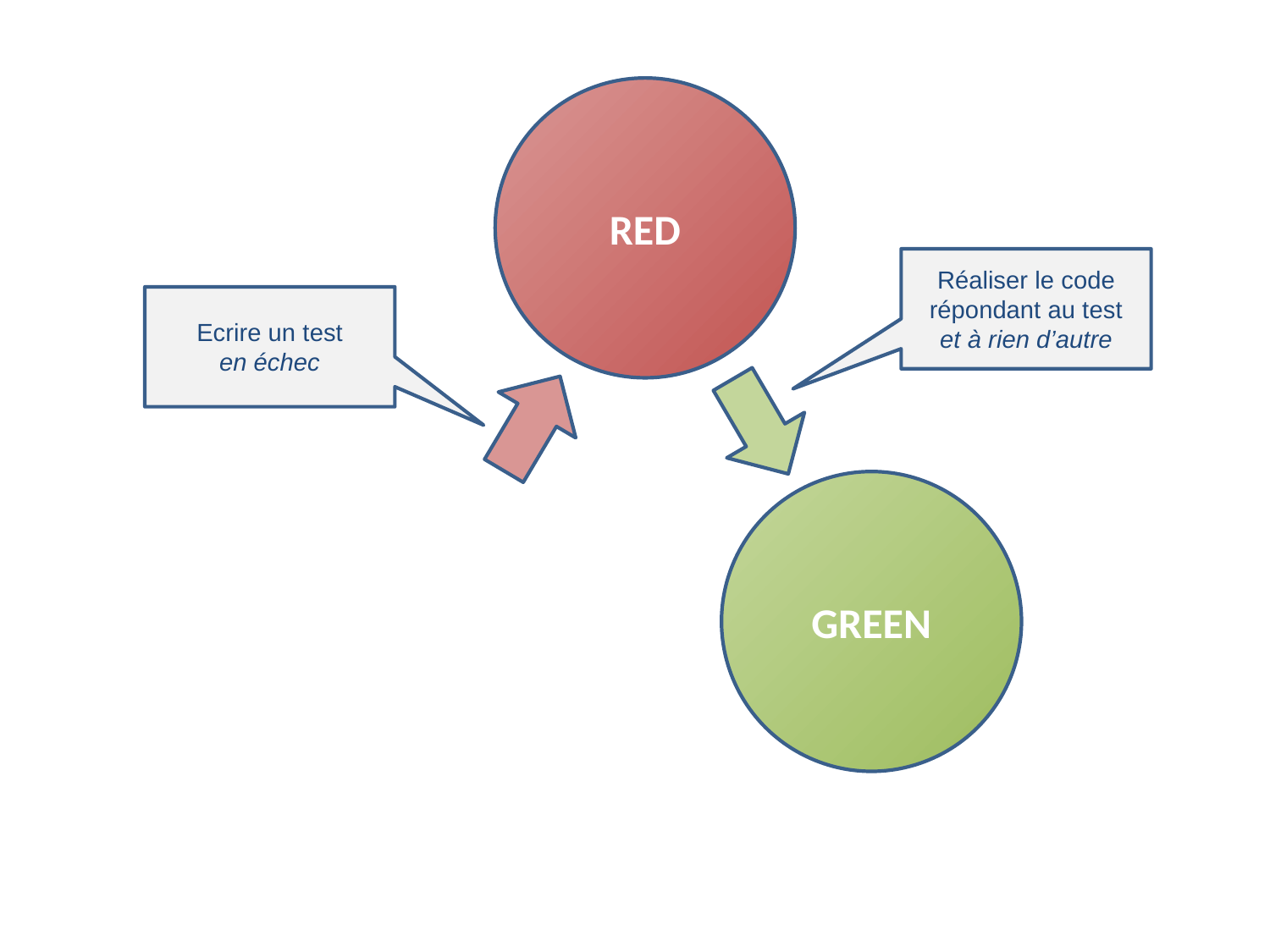

RED
Réaliser le code répondant au test
et à rien d’autre
Ecrire un test
en échec

GREEN